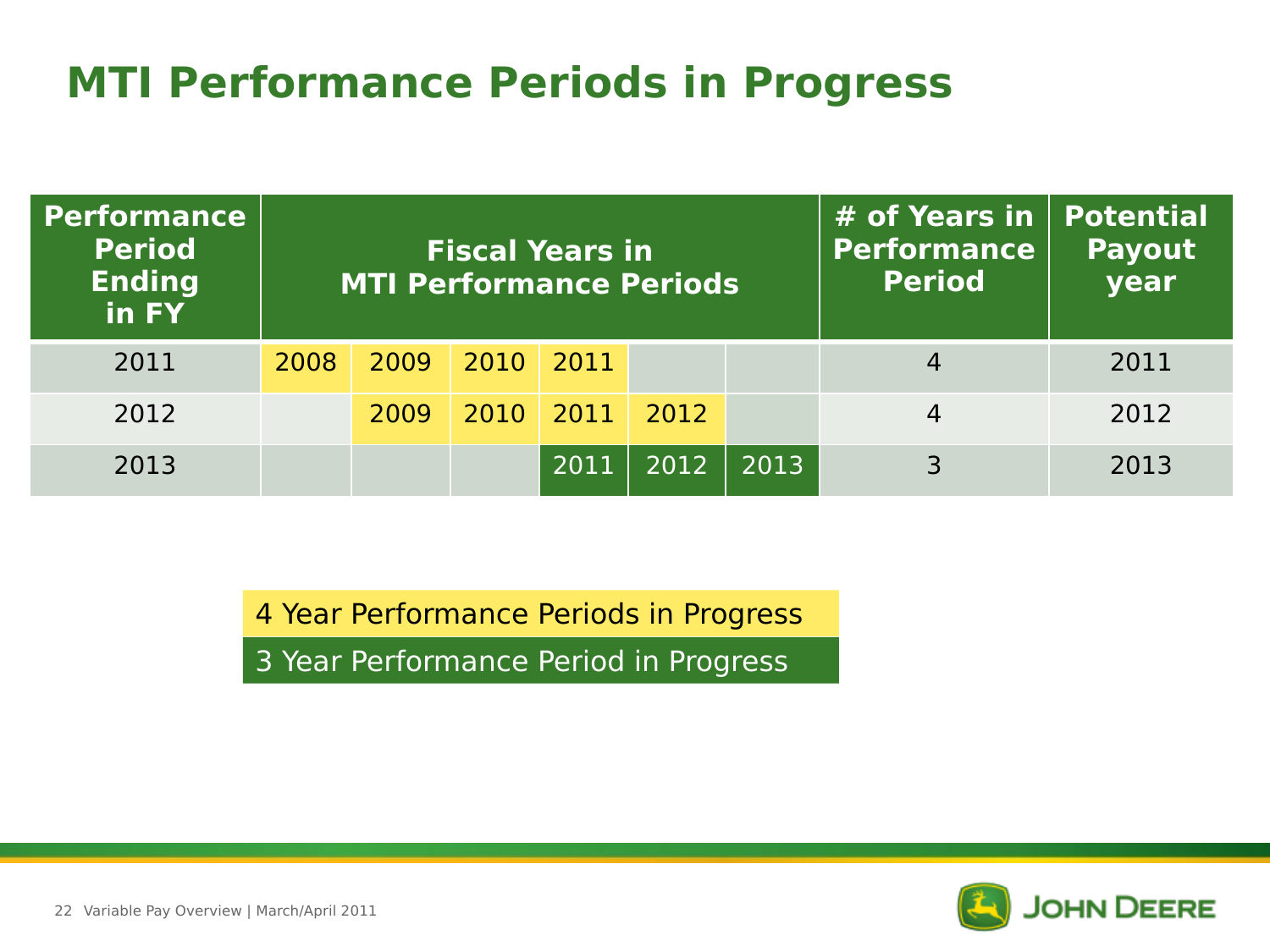

MTI Performance Periods in Progress
| Performance Period Ending in FY | Fiscal Years in MTI Performance Periods |  |  |  |  |  | # of Years in Performance Period | Potential Payout year |
| --- | --- | --- | --- | --- | --- | --- | --- | --- |
| 2011 | 2008 | 2009 | 2010 | 2011 |  |  | 4 | 2011 |
| 2012 |  | 2009 | 2010 | 2011 | 2012 |  | 4 | 2012 |
| 2013 |  |  |  | 2011 | 2012 | 2013 | 3 | 2013 |
4 Year Performance Periods in Progress
3 Year Performance Period in Progress
22
Variable Pay Overview | March/April 2011